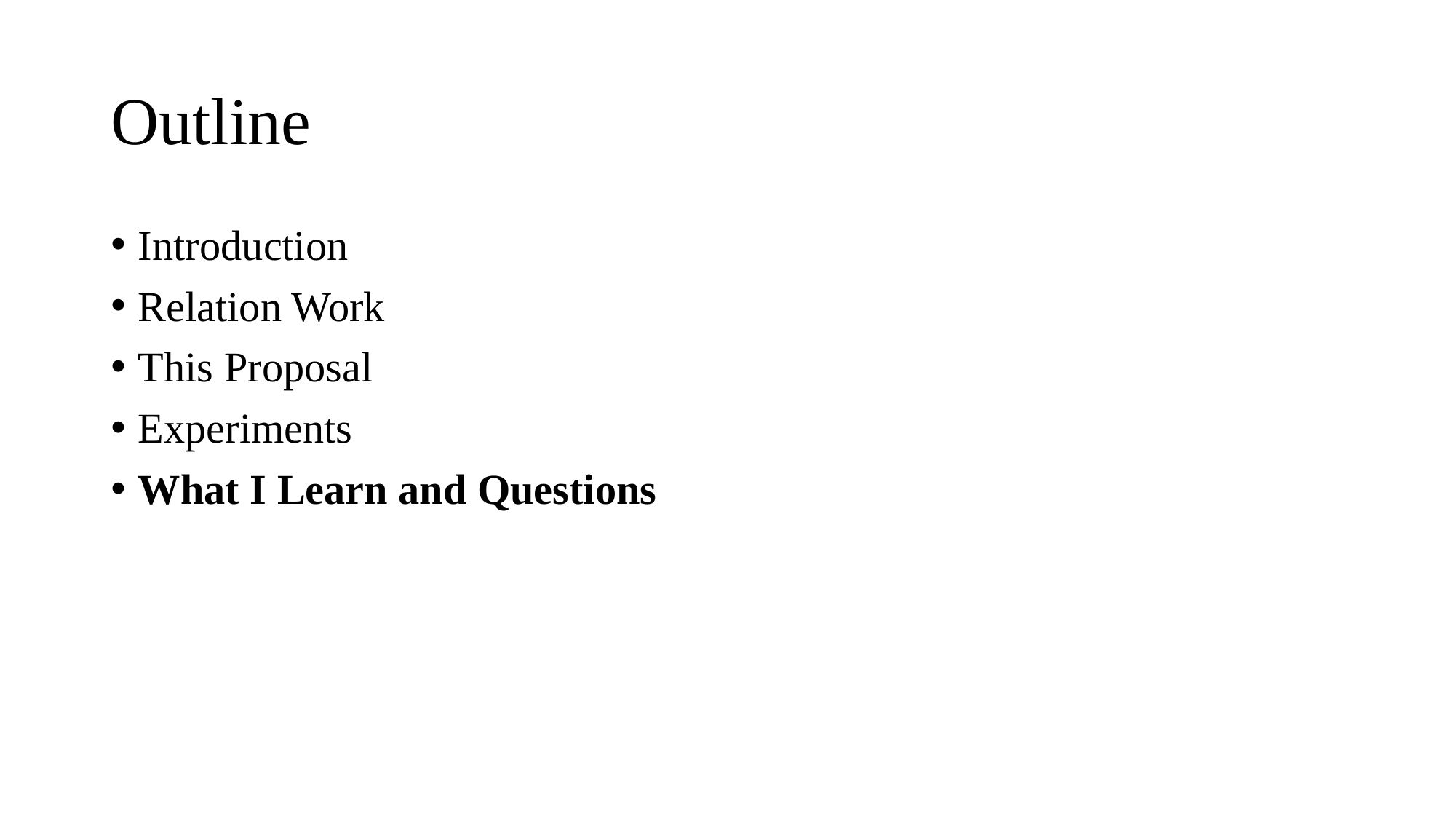

# Outline
Introduction
Relation Work
This Proposal
Experiments
What I Learn and Questions